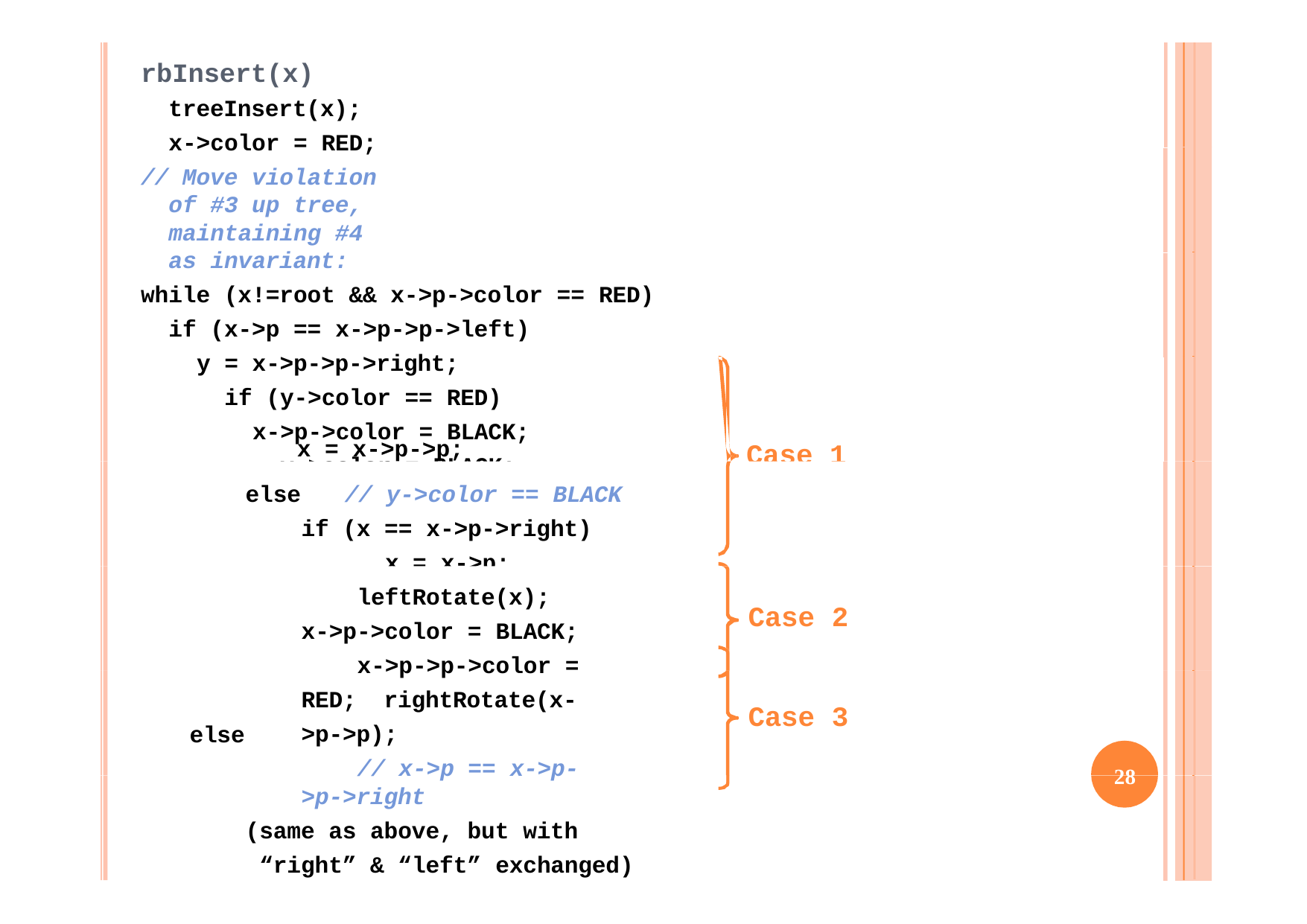

rbInsert(x)  treeInsert(x);  x->color = RED;
// Move violation of #3 up tree, maintaining #4 as invariant:
while (x!=root && x->p->color == RED)  if (x->p == x->p->p->left)
y = x->p->p->right;  if (y->color == RED)
x->p->color = BLACK;  y->color = BLACK;
x->p->p->color = RED;

x = x->p->p;
Case 1

else	// y->color == BLACK
if (x == x->p->right)   x = x->p;
leftRotate(x);  x->p->color = BLACK;
x->p->p->color = RED;  rightRotate(x->p->p);
// x->p == x->p->p->right
(same as above, but with  “right” & “left” exchanged)
Case 2

Case 3
else
28